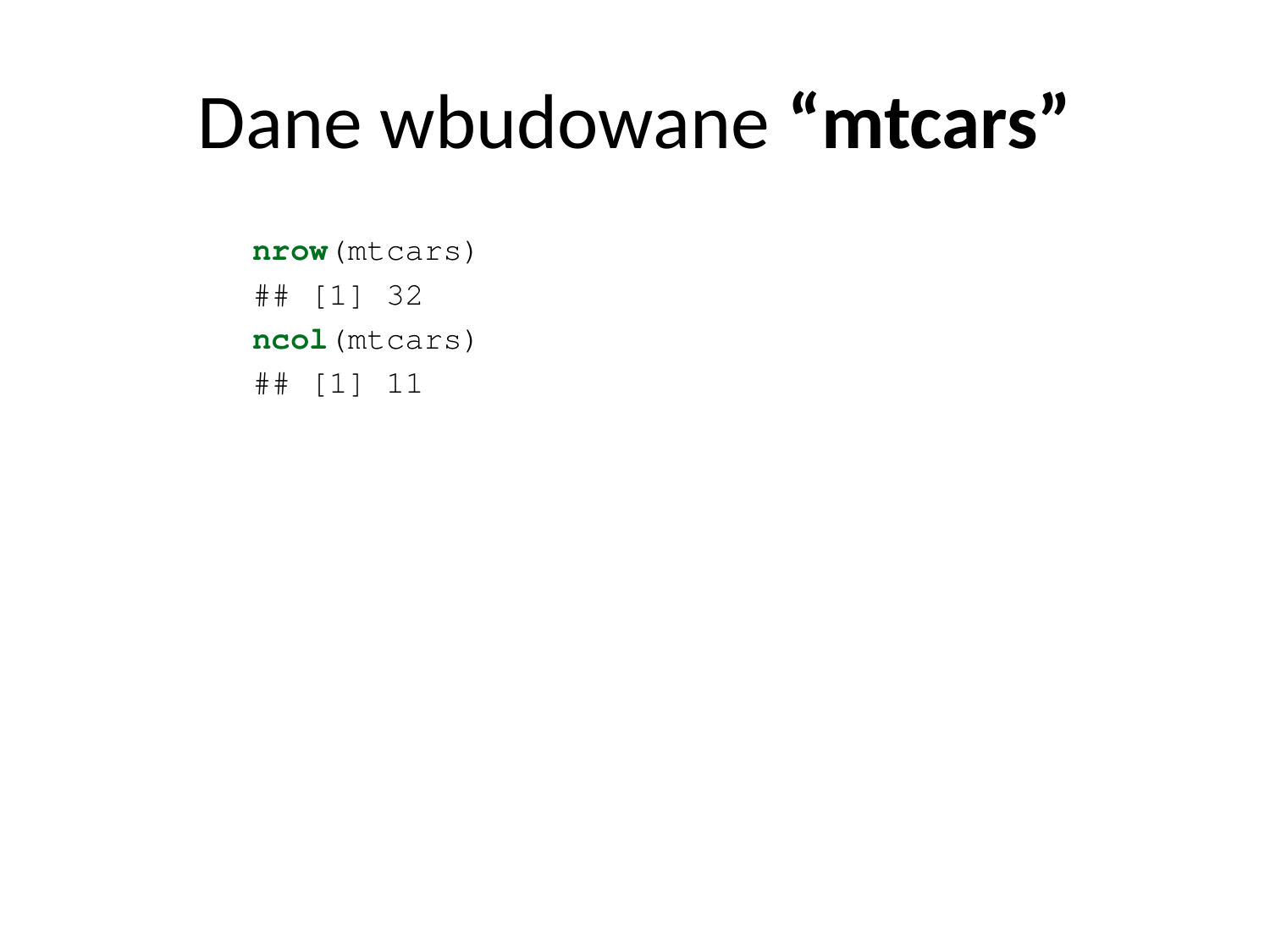

# Dane wbudowane “mtcars”
nrow(mtcars)
## [1] 32
ncol(mtcars)
## [1] 11